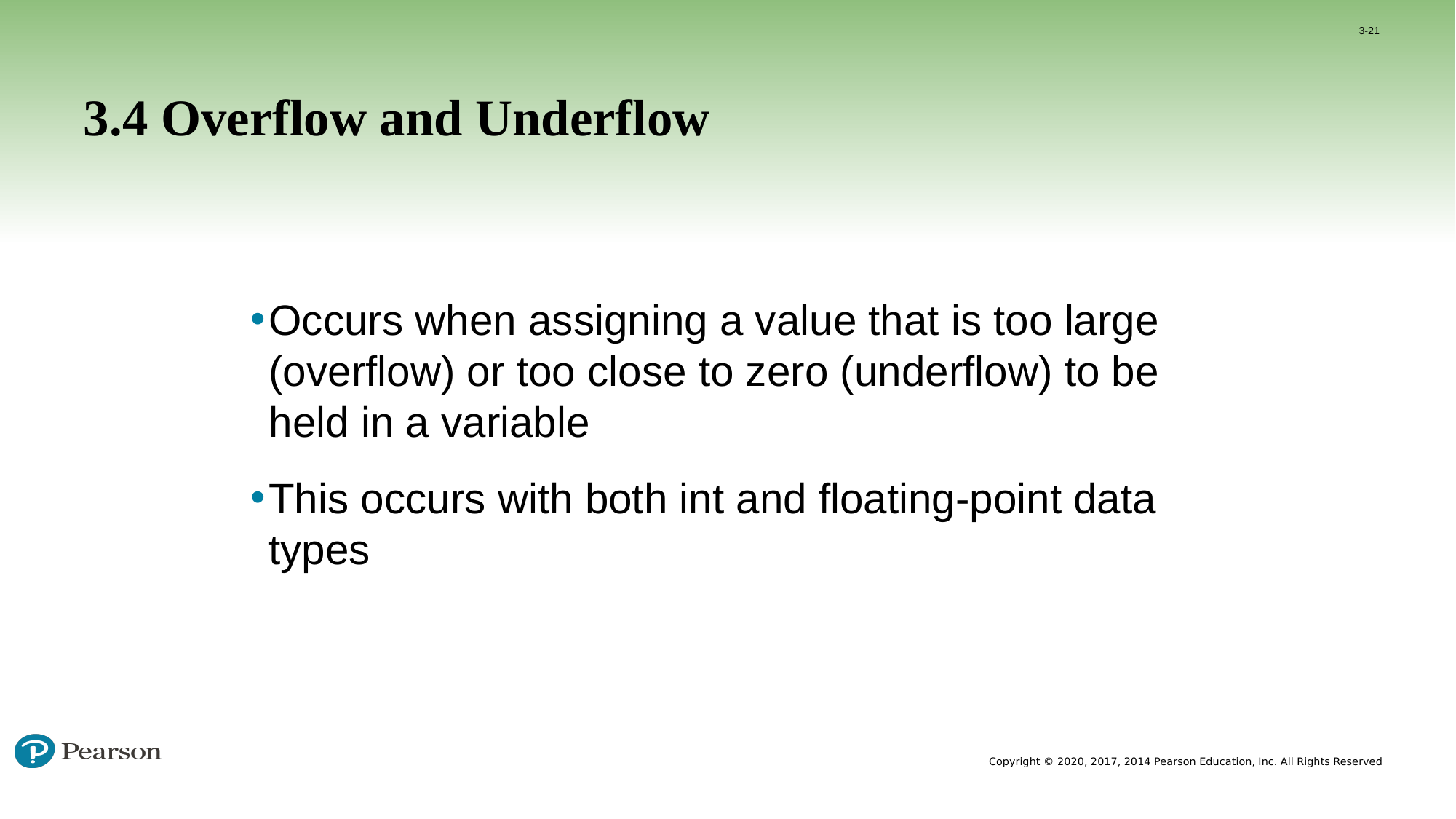

3-21
# 3.4 Overflow and Underflow
Occurs when assigning a value that is too large (overflow) or too close to zero (underflow) to be held in a variable
This occurs with both int and floating-point data types